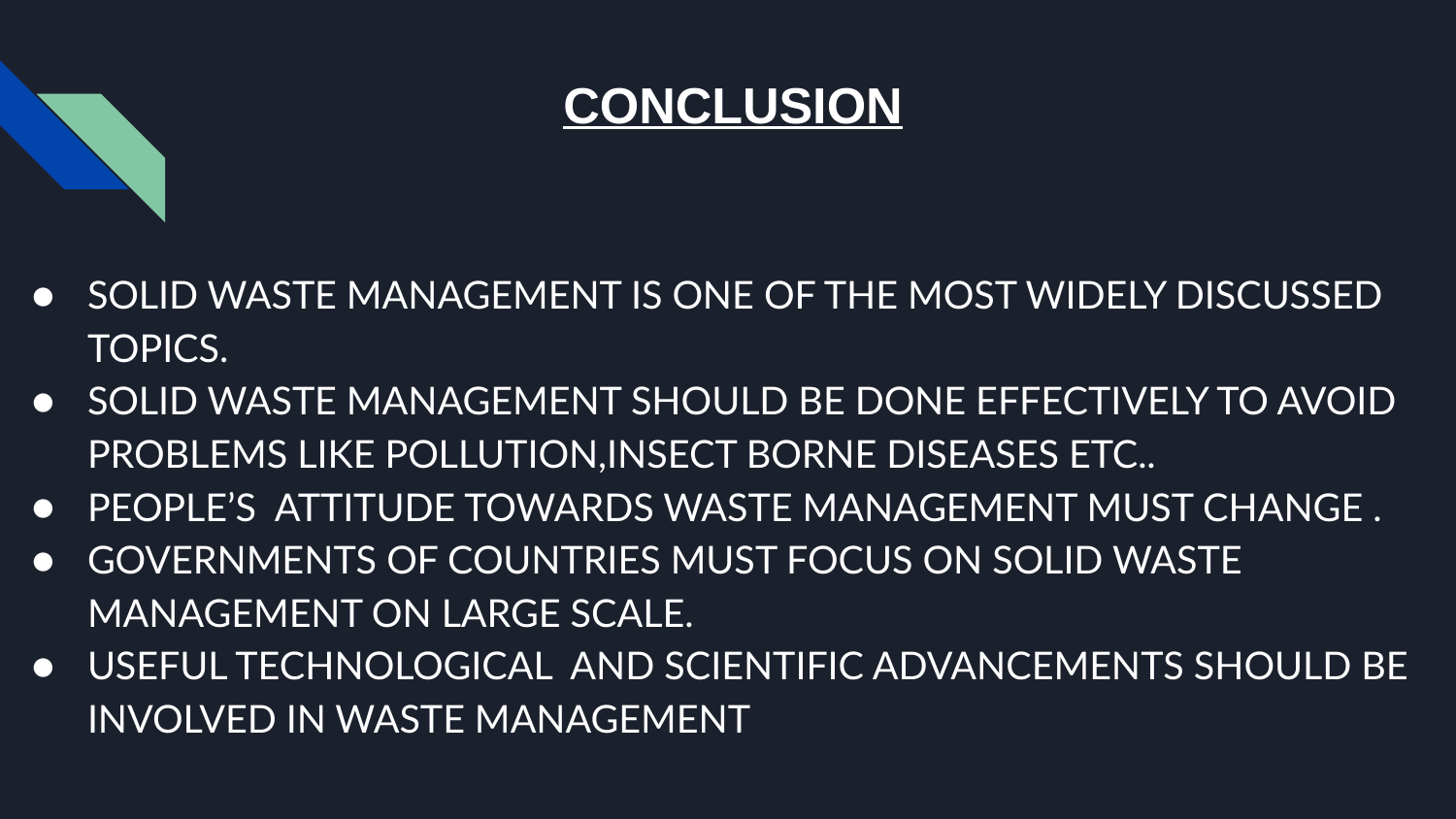

# CONCLUSION
SOLID WASTE MANAGEMENT IS ONE OF THE MOST WIDELY DISCUSSED TOPICS.
SOLID WASTE MANAGEMENT SHOULD BE DONE EFFECTIVELY TO AVOID PROBLEMS LIKE POLLUTION,INSECT BORNE DISEASES ETC..
PEOPLE’S  ATTITUDE TOWARDS WASTE MANAGEMENT MUST CHANGE .
GOVERNMENTS OF COUNTRIES MUST FOCUS ON SOLID WASTE MANAGEMENT ON LARGE SCALE.
USEFUL TECHNOLOGICAL  AND SCIENTIFIC ADVANCEMENTS SHOULD BE INVOLVED IN WASTE MANAGEMENT